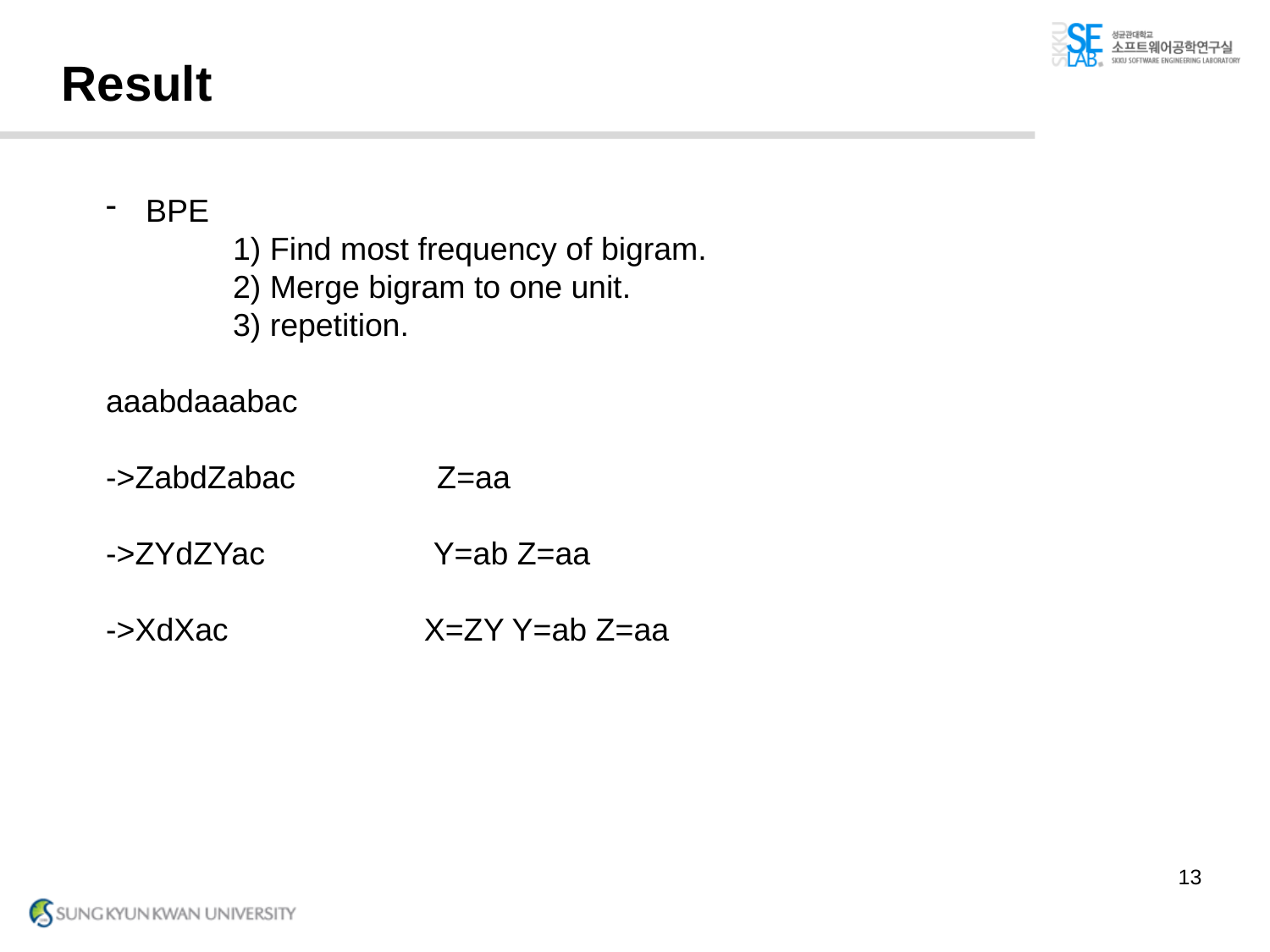

# Result

BPE
	1) Find most frequency of bigram.
	2) Merge bigram to one unit.
	3) repetition.

aaabdaaabac

->ZabdZabac                Z=aa

->ZYdZYac                   Y=ab Z=aa

->XdXac                      X=ZY Y=ab Z=aa

13